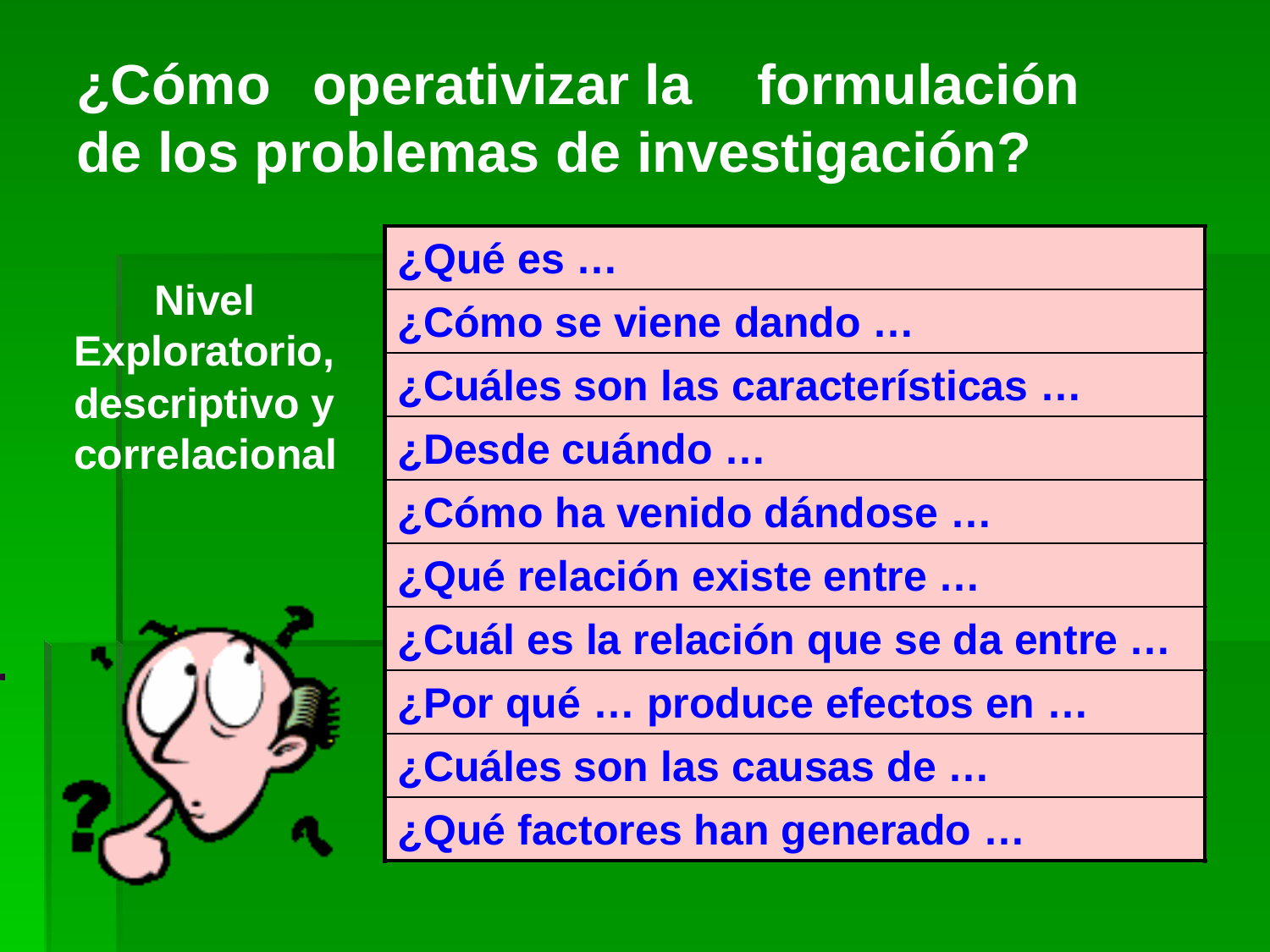

¿Cómo	operativizar la	formulación
de los problemas de investigación?

¿Qué es …
Nivel

¿Cómo se viene dando …
Exploratorio,
descriptivo y correlacional

¿Cuáles son las características
…

¿Desde cuándo …

¿Cómo ha venido dándose …

¿Qué relación existe entre …

¿Cuál es la relación que se da entre
…

¿Por qué … produce efectos en …

¿Cuáles son las causas de …

¿Qué factores han generado …